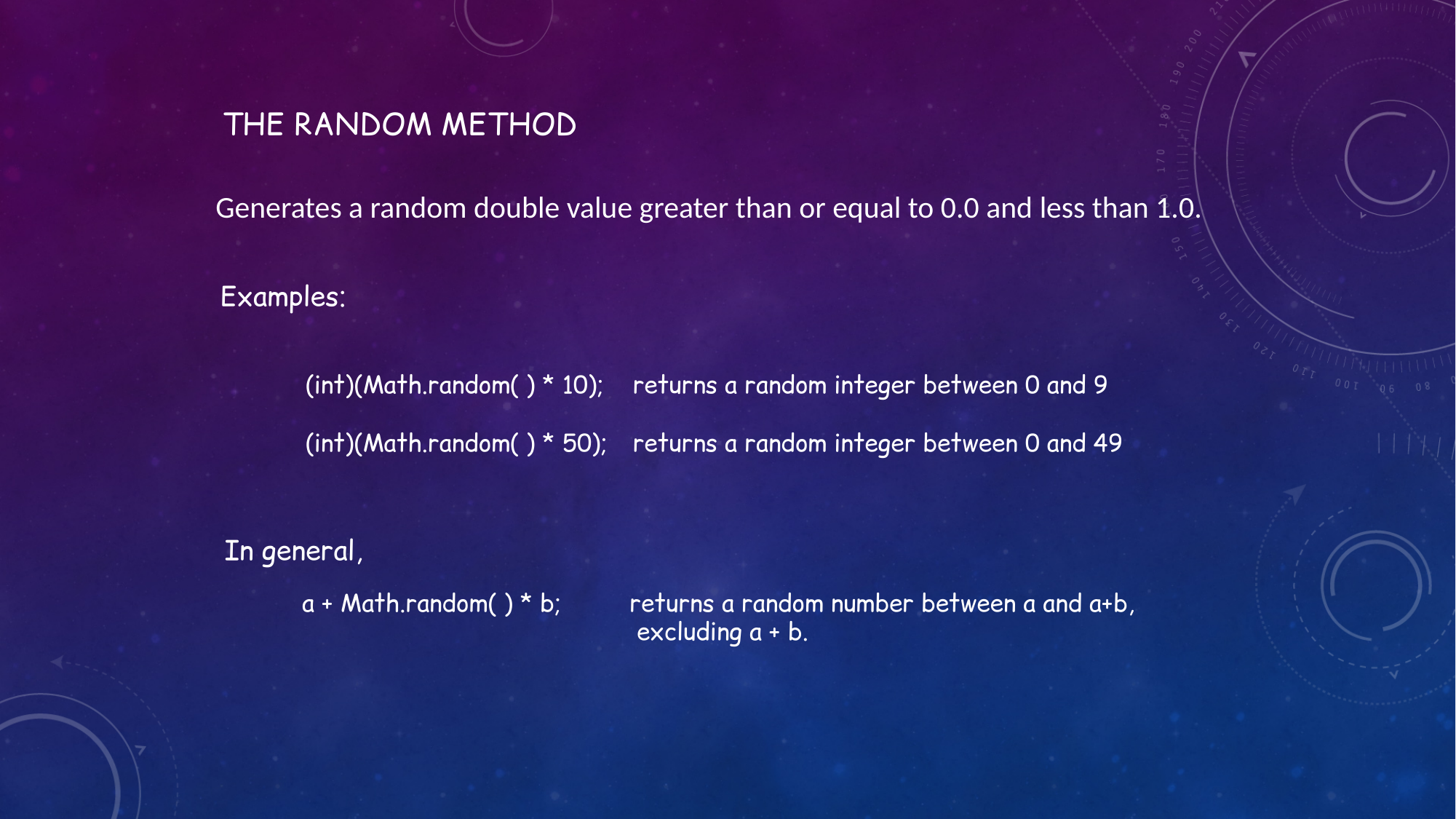

# The random Method
Generates a random double value greater than or equal to 0.0 and less than 1.0.
Examples:

(int)(Math.random( ) * 10);	returns a random integer between 0 and 9

(int)(Math.random( ) * 50);	returns a random integer between 0 and 49
In general,
a + Math.random( ) * b;	returns a random number between a and a+b,
                                              excluding a + b.